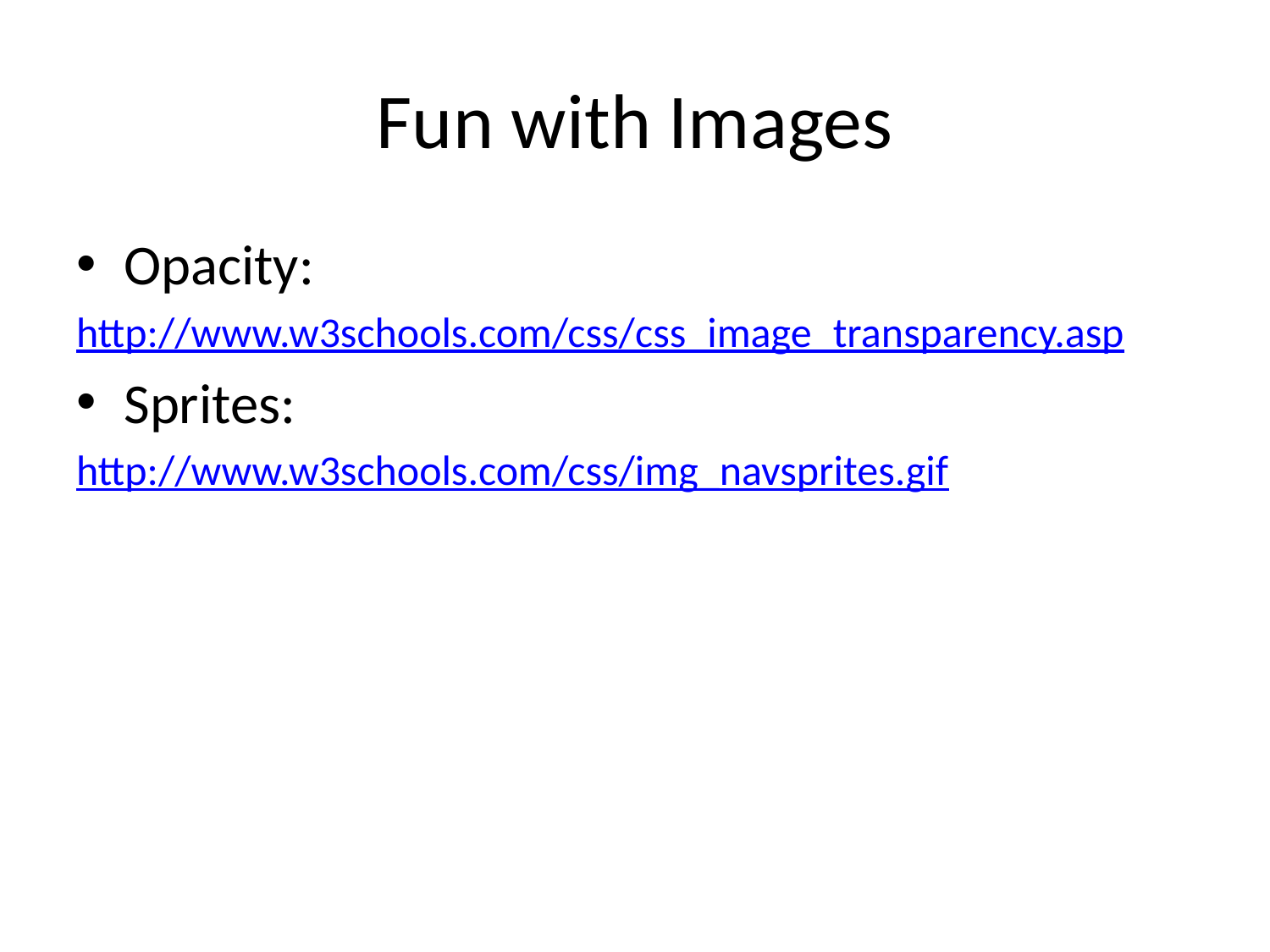

# Fun with Images
Opacity:
http://www.w3schools.com/css/css_image_transparency.asp
Sprites:
http://www.w3schools.com/css/img_navsprites.gif